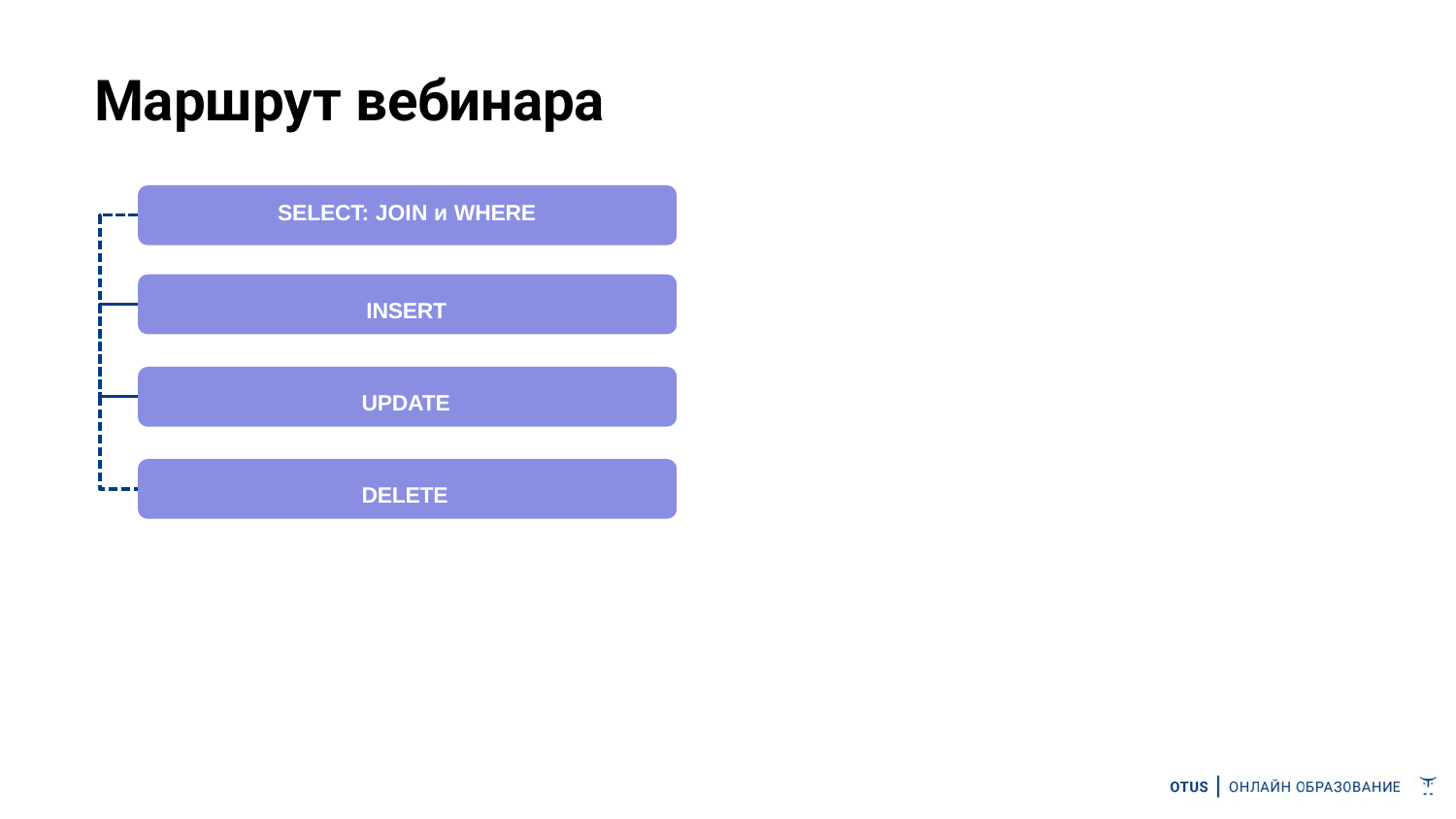

# Маршрут вебинара

SELECT: JOIN и WHERE
INSERT UPDATE DELETE